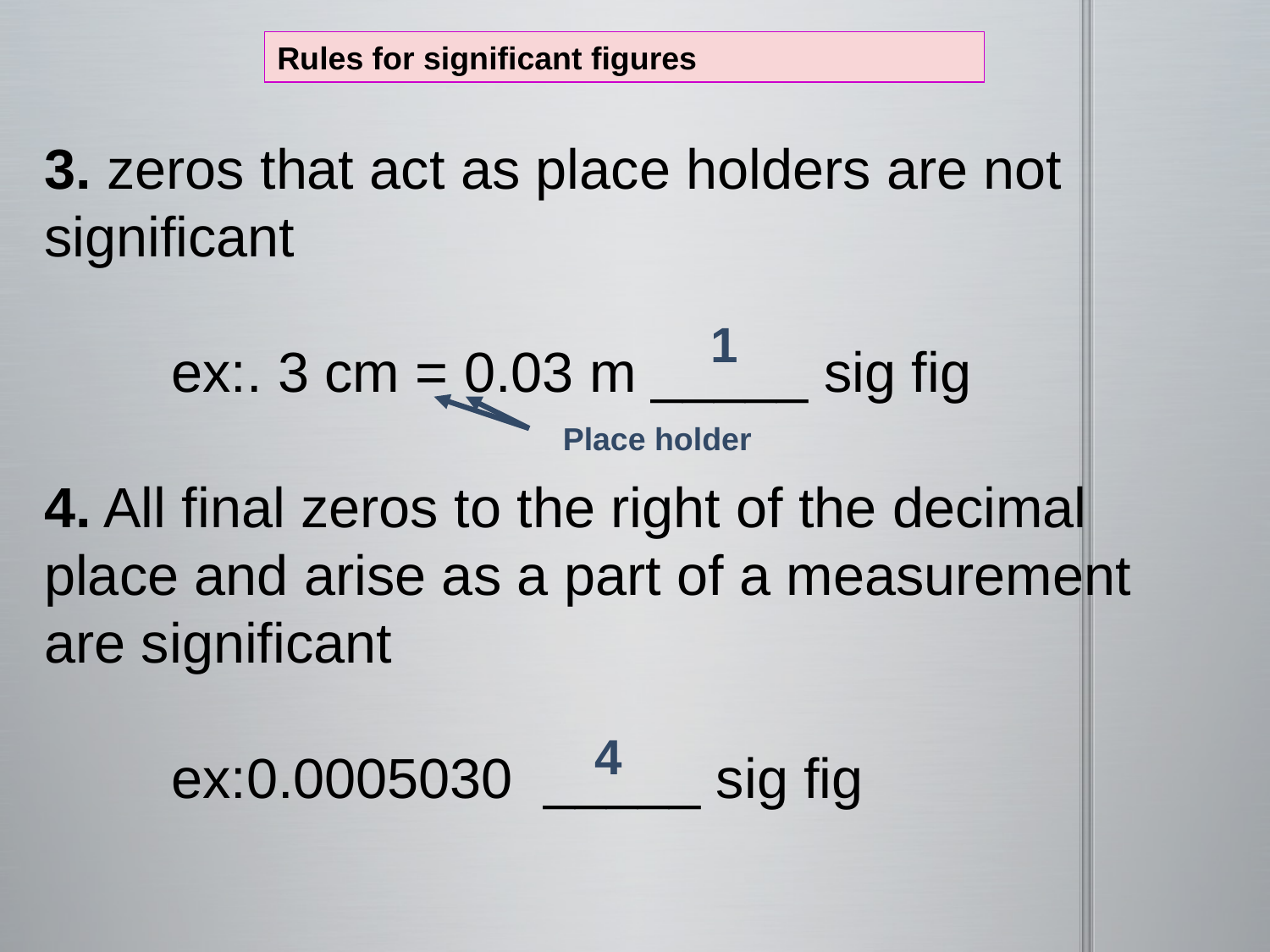

Rules for significant figures
3. zeros that act as place holders are not significant

	ex:. 3 cm = 0.03 m _____ sig fig

4. All final zeros to the right of the decimal place and arise as a part of a measurement are significant

	ex:0.0005030  _____ sig fig

1

Place holder
4